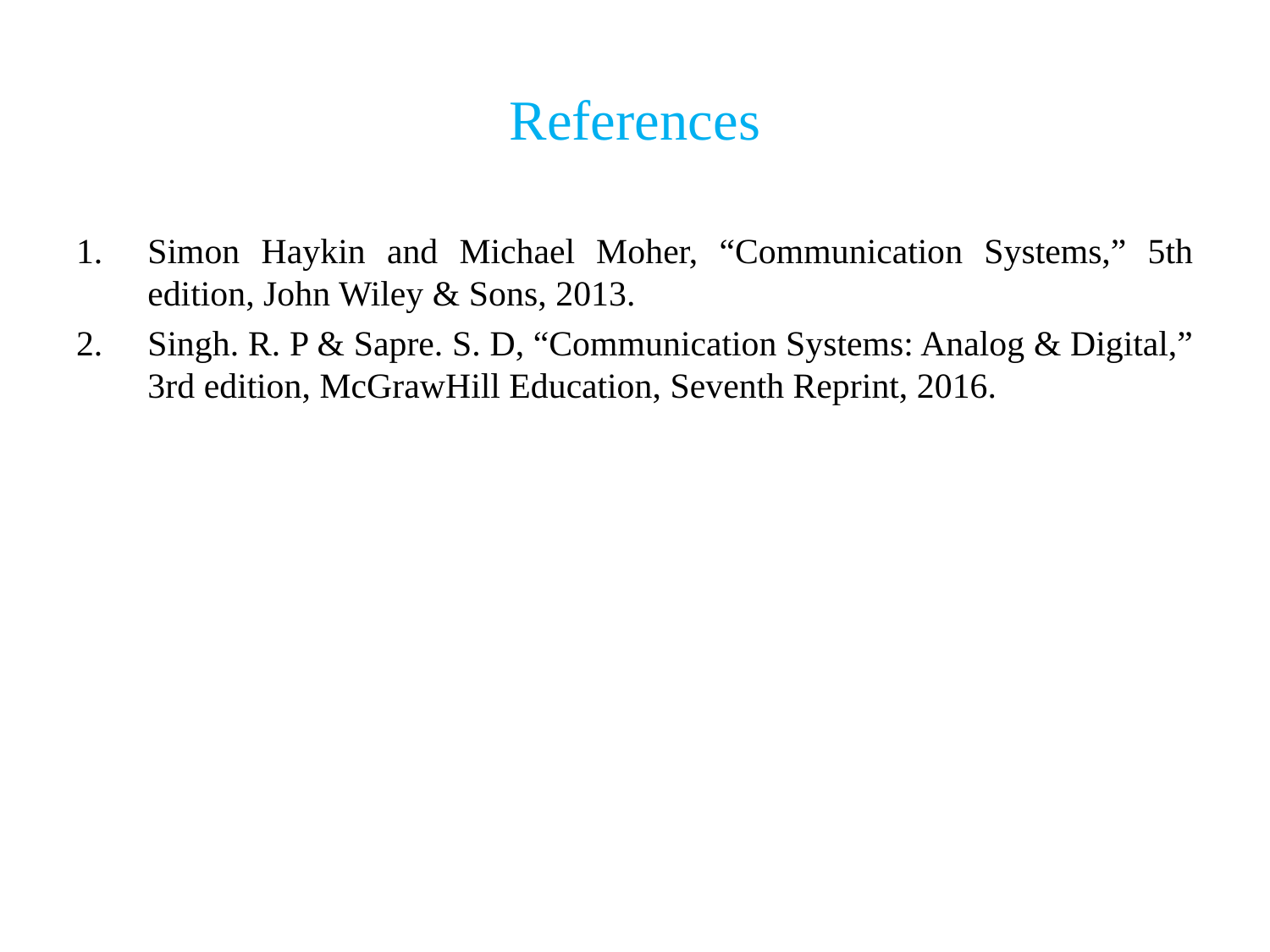

# References
Simon Haykin and Michael Moher, “Communication Systems,” 5th edition, John Wiley & Sons, 2013.
Singh. R. P & Sapre. S. D, “Communication Systems: Analog & Digital,” 3rd edition, McGrawHill Education, Seventh Reprint, 2016.